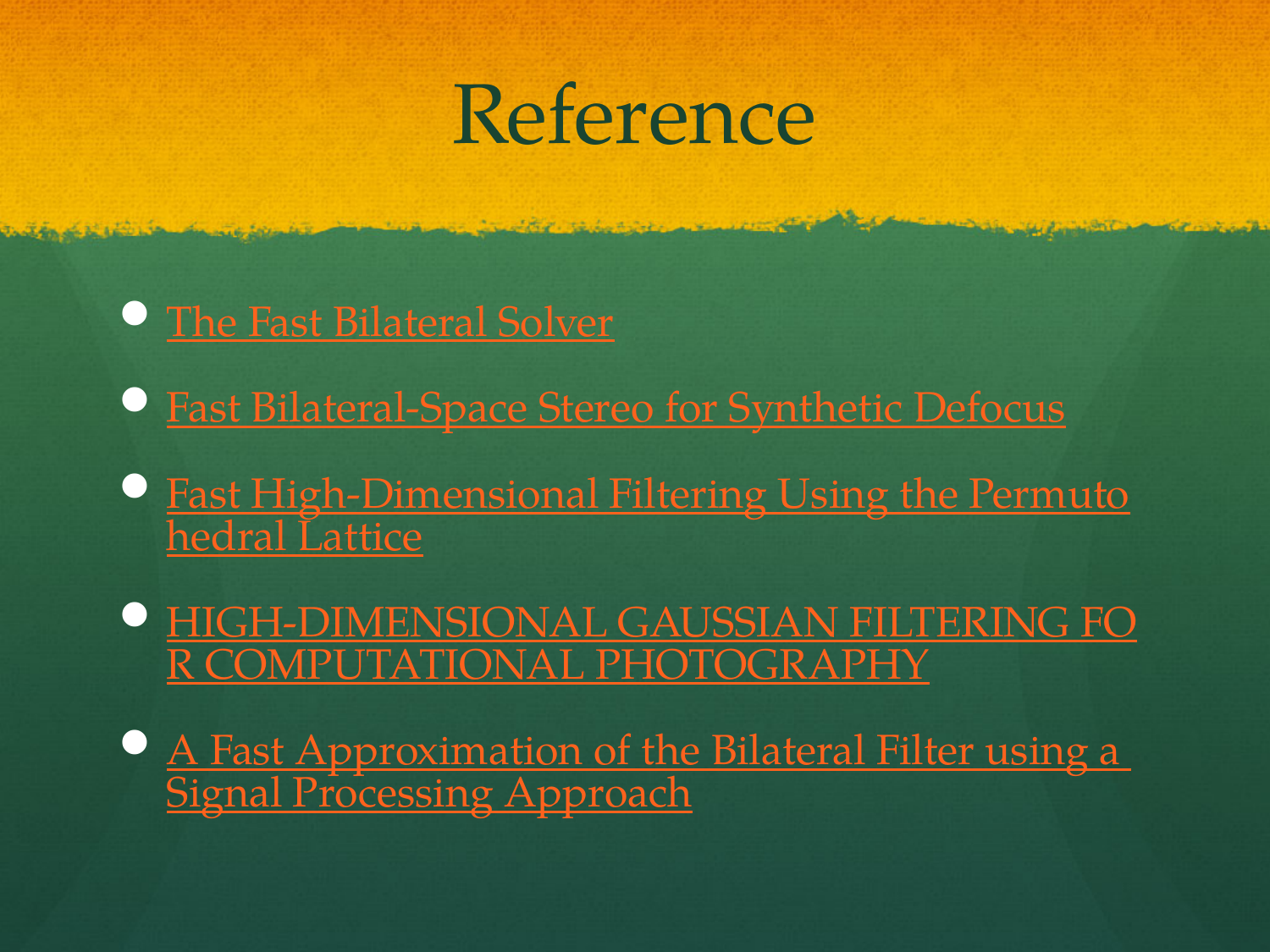

# Reference
The Fast Bilateral Solver
Fast Bilateral-Space Stereo for Synthetic Defocus
Fast High-Dimensional Filtering Using the Permutohedral Lattice
HIGH-DIMENSIONAL GAUSSIAN FILTERING FOR COMPUTATIONAL PHOTOGRAPHY
A Fast Approximation of the Bilateral Filter using a Signal Processing Approach